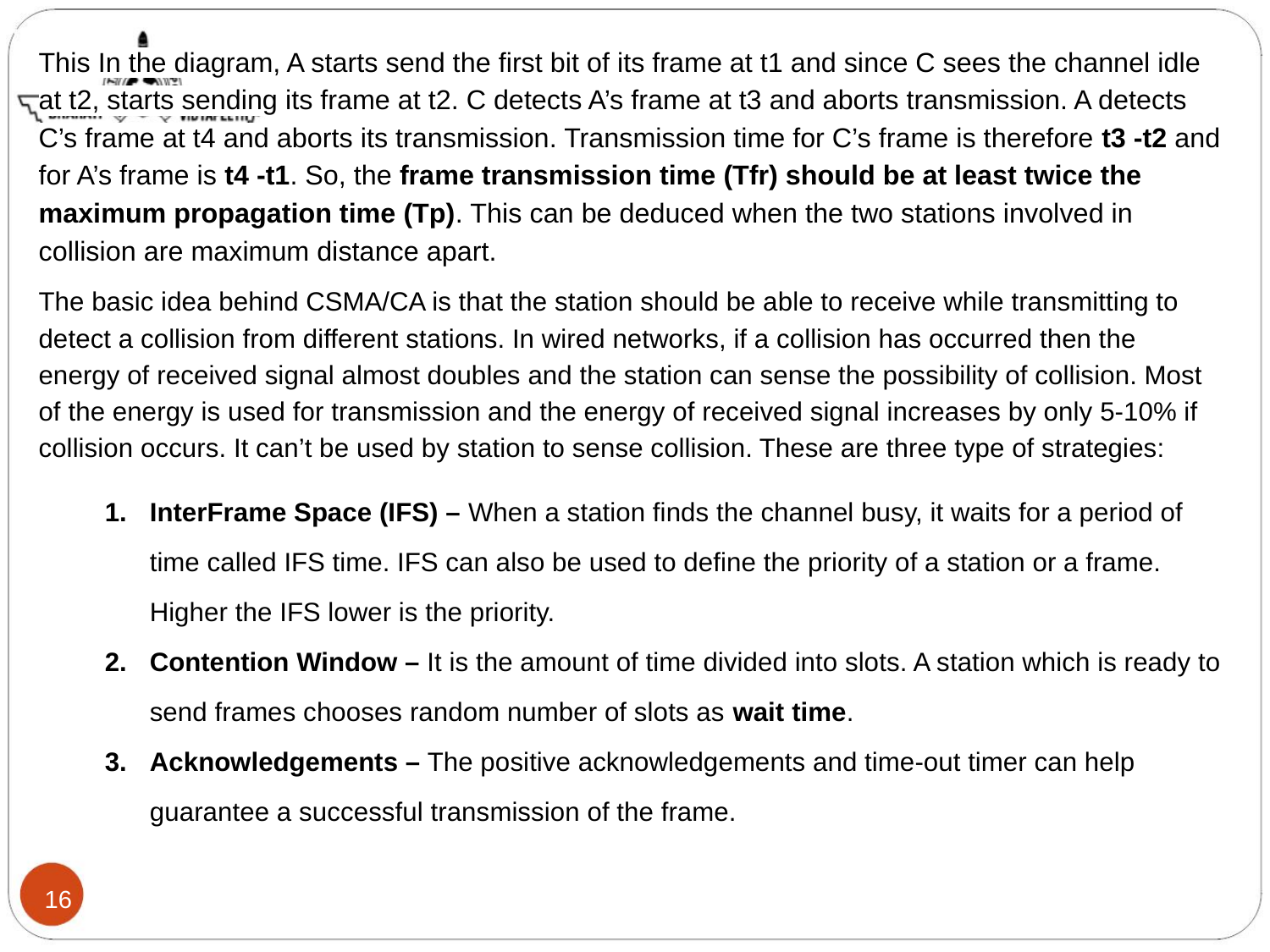

This In the diagram, A starts send the first bit of its frame at t1 and since C sees the channel idle at t2, starts sending its frame at t2. C detects A’s frame at t3 and aborts transmission. A detects C’s frame at t4 and aborts its transmission. Transmission time for C’s frame is therefore t3 -t2 and for A’s frame is t4 -t1. So, the frame transmission time (Tfr) should be at least twice the maximum propagation time (Tp). This can be deduced when the two stations involved in collision are maximum distance apart.
The basic idea behind CSMA/CA is that the station should be able to receive while transmitting to detect a collision from different stations. In wired networks, if a collision has occurred then the energy of received signal almost doubles and the station can sense the possibility of collision. Most of the energy is used for transmission and the energy of received signal increases by only 5-10% if collision occurs. It can’t be used by station to sense collision. These are three type of strategies:
InterFrame Space (IFS) – When a station finds the channel busy, it waits for a period of time called IFS time. IFS can also be used to define the priority of a station or a frame. Higher the IFS lower is the priority.
Contention Window – It is the amount of time divided into slots. A station which is ready to send frames chooses random number of slots as wait time.
Acknowledgements – The positive acknowledgements and time-out timer can help guarantee a successful transmission of the frame.

16